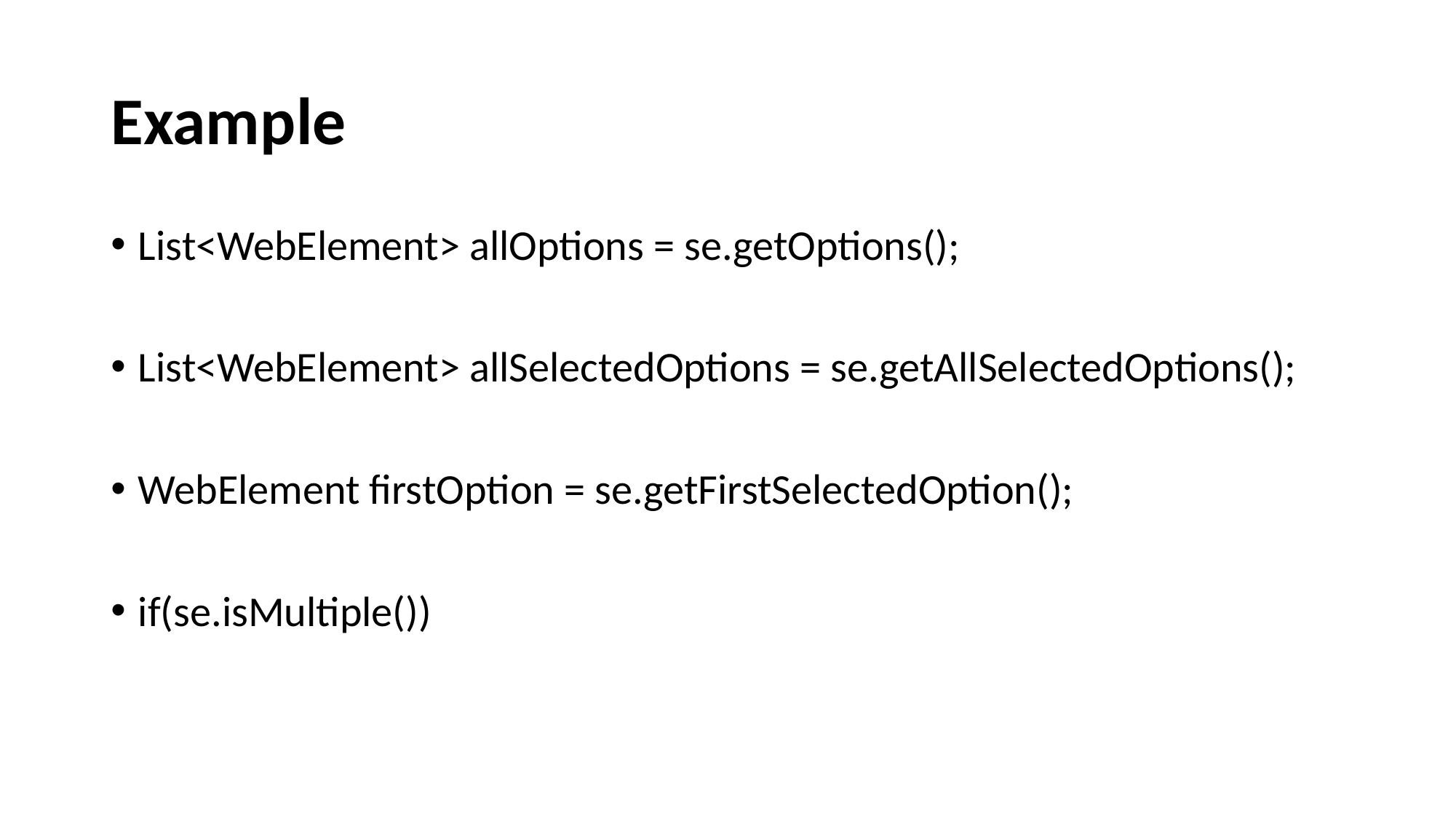

# Example
List<WebElement> allOptions = se.getOptions();

List<WebElement> allSelectedOptions = se.getAllSelectedOptions();

WebElement firstOption = se.getFirstSelectedOption();

if(se.isMultiple())